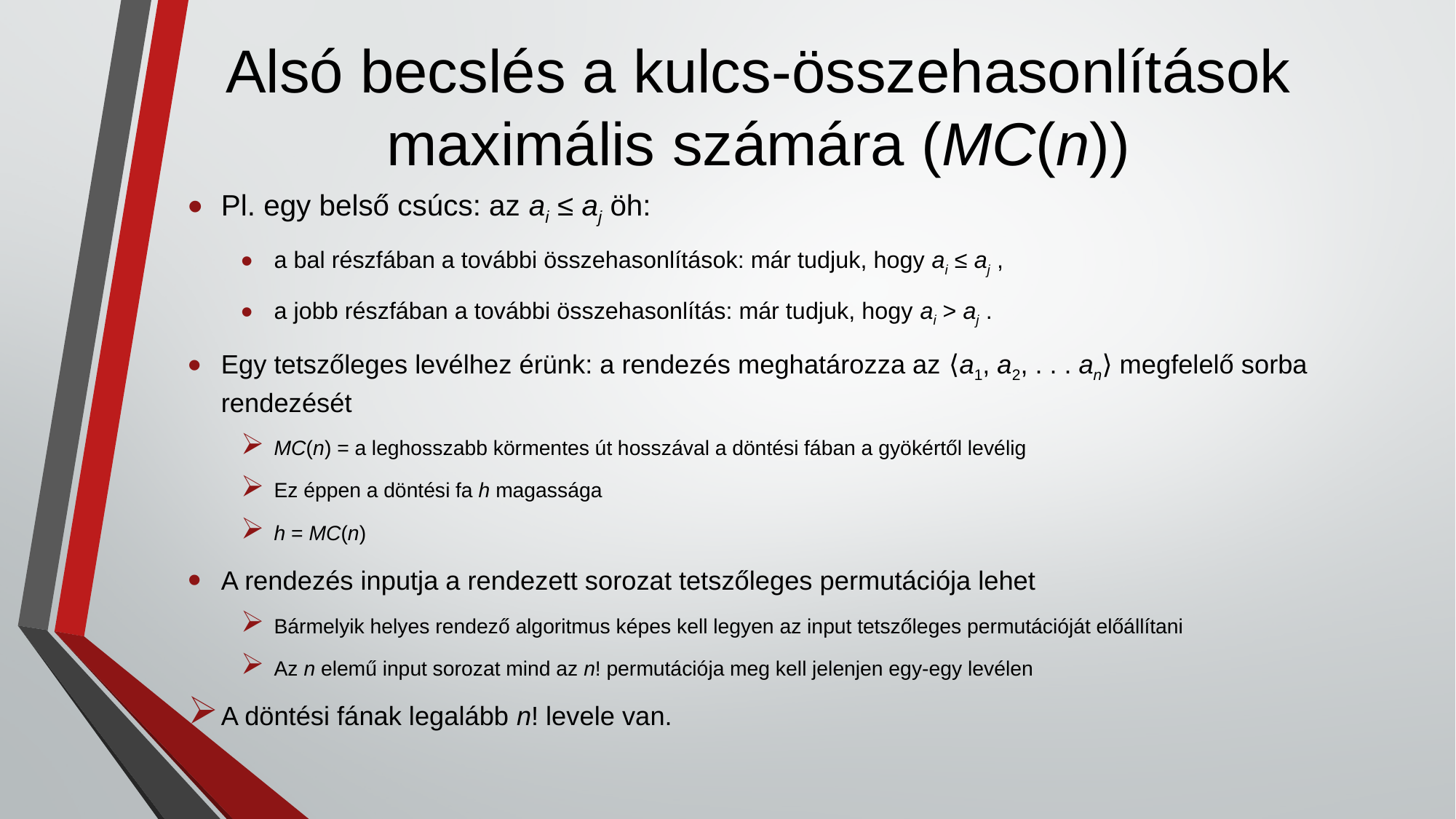

# Alsó becslés a kulcs-összehasonlítások maximális számára (MC(n))
Pl. egy belső csúcs: az ai ≤ aj öh:
a bal részfában a további összehasonlítások: már tudjuk, hogy ai ≤ aj ,
a jobb részfában a további összehasonlítás: már tudjuk, hogy ai > aj .
Egy tetszőleges levélhez érünk: a rendezés meghatározza az ⟨a1, a2, . . . an⟩ megfelelő sorba rendezését
MC(n) = a leghosszabb körmentes út hosszával a döntési fában a gyökértől levélig
Ez éppen a döntési fa h magassága
h = MC(n)
A rendezés inputja a rendezett sorozat tetszőleges permutációja lehet
Bármelyik helyes rendező algoritmus képes kell legyen az input tetszőleges permutációját előállítani
Az n elemű input sorozat mind az n! permutációja meg kell jelenjen egy-egy levélen
A döntési fának legalább n! levele van.